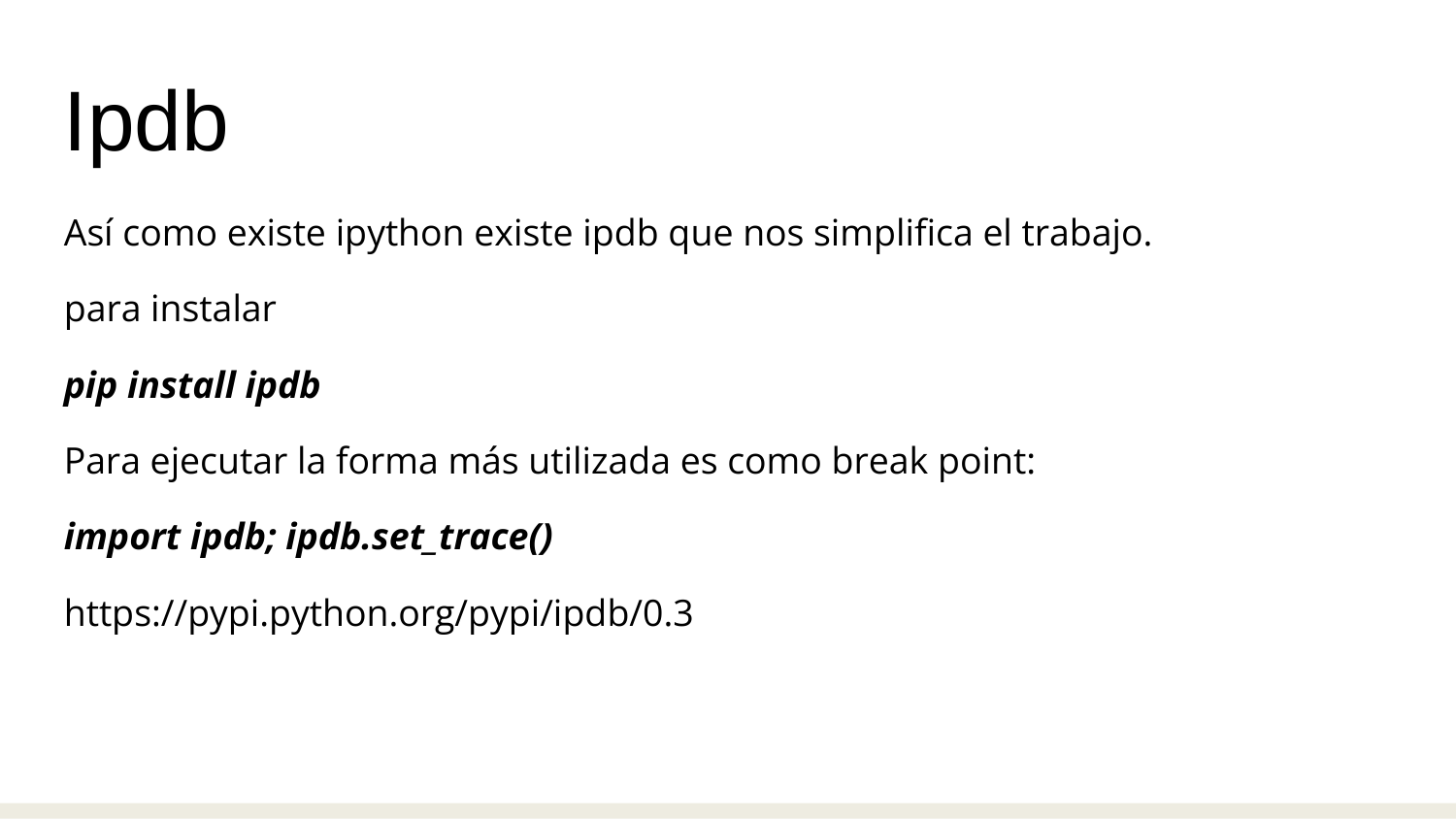

Ipdb
Así como existe ipython existe ipdb que nos simplifica el trabajo.
para instalar
pip install ipdb
Para ejecutar la forma más utilizada es como break point:
import ipdb; ipdb.set_trace()
https://pypi.python.org/pypi/ipdb/0.3